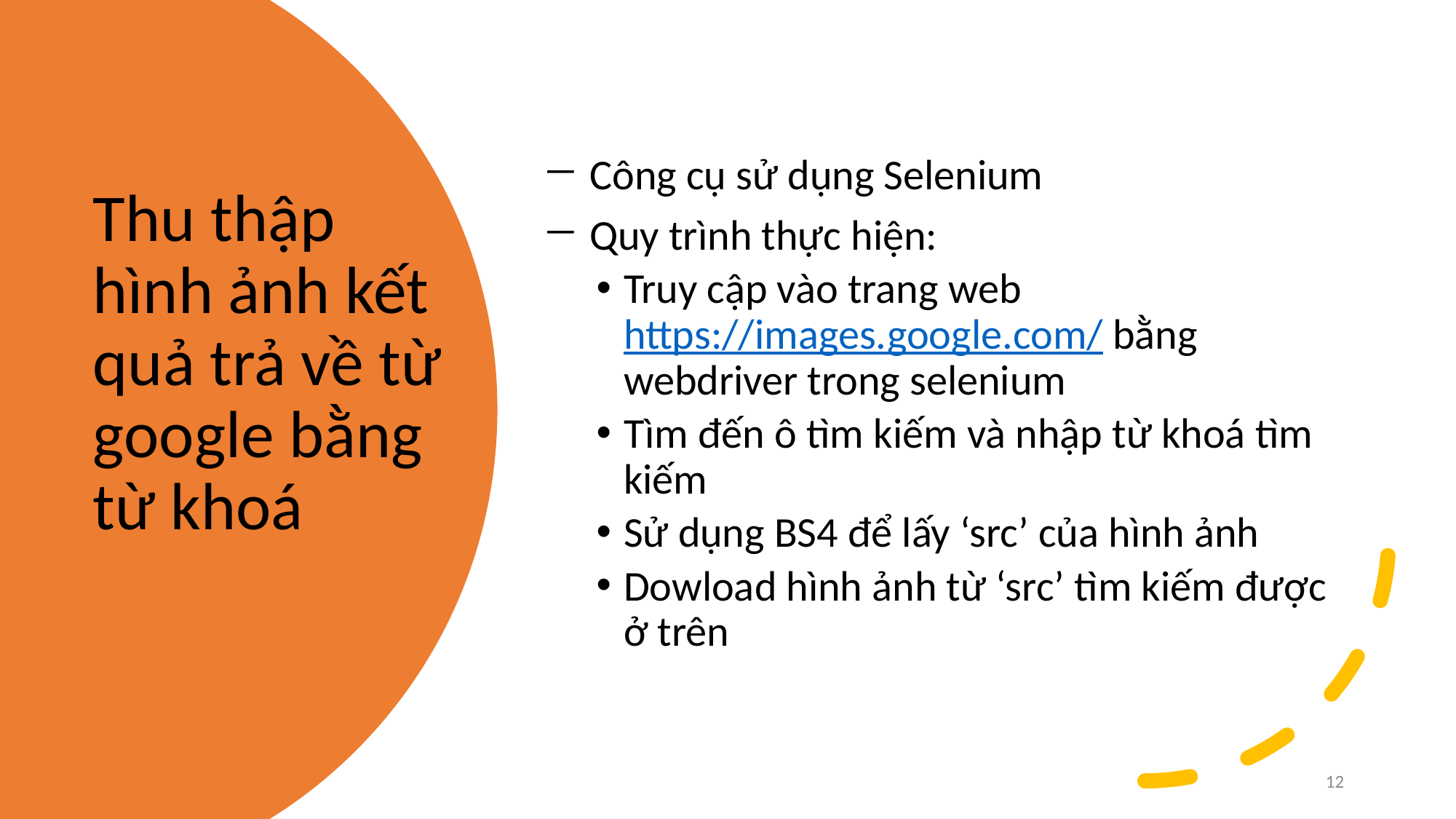

Công cụ sử dụng Selenium
 Quy trình thực hiện:
Truy cập vào trang web https://images.google.com/ bằng webdriver trong selenium
Tìm đến ô tìm kiếm và nhập từ khoá tìm kiếm
Sử dụng BS4 để lấy ‘src’ của hình ảnh
Dowload hình ảnh từ ‘src’ tìm kiếm được ở trên
# Thu thập hình ảnh kết quả trả về từ google bằng từ khoá

12